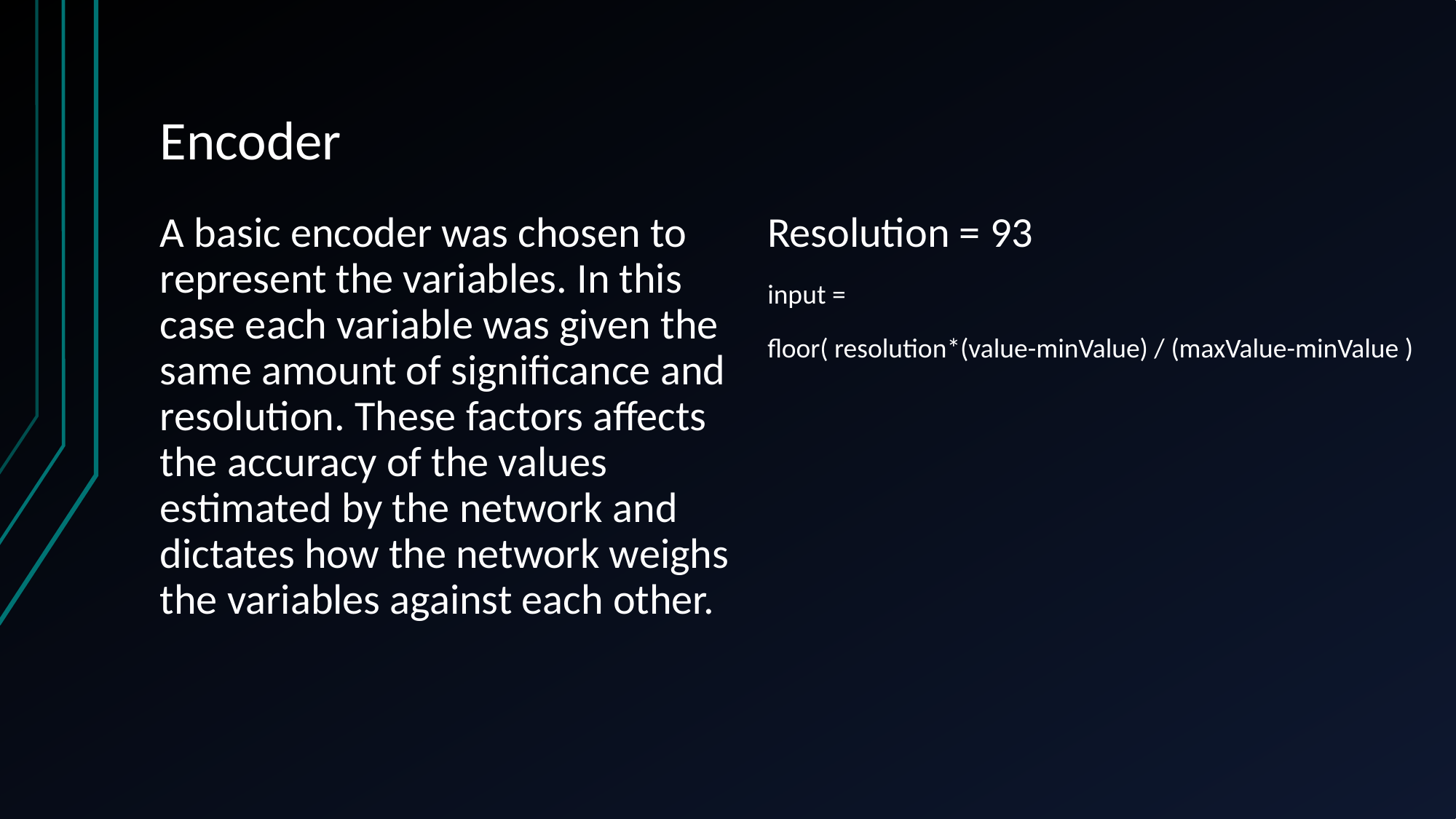

# Encoder
A basic encoder was chosen to represent the variables. In this case each variable was given the same amount of significance and resolution. These factors affects the accuracy of the values estimated by the network and dictates how the network weighs the variables against each other.
Resolution = 93
input =
floor( resolution*(value-minValue) / (maxValue-minValue )